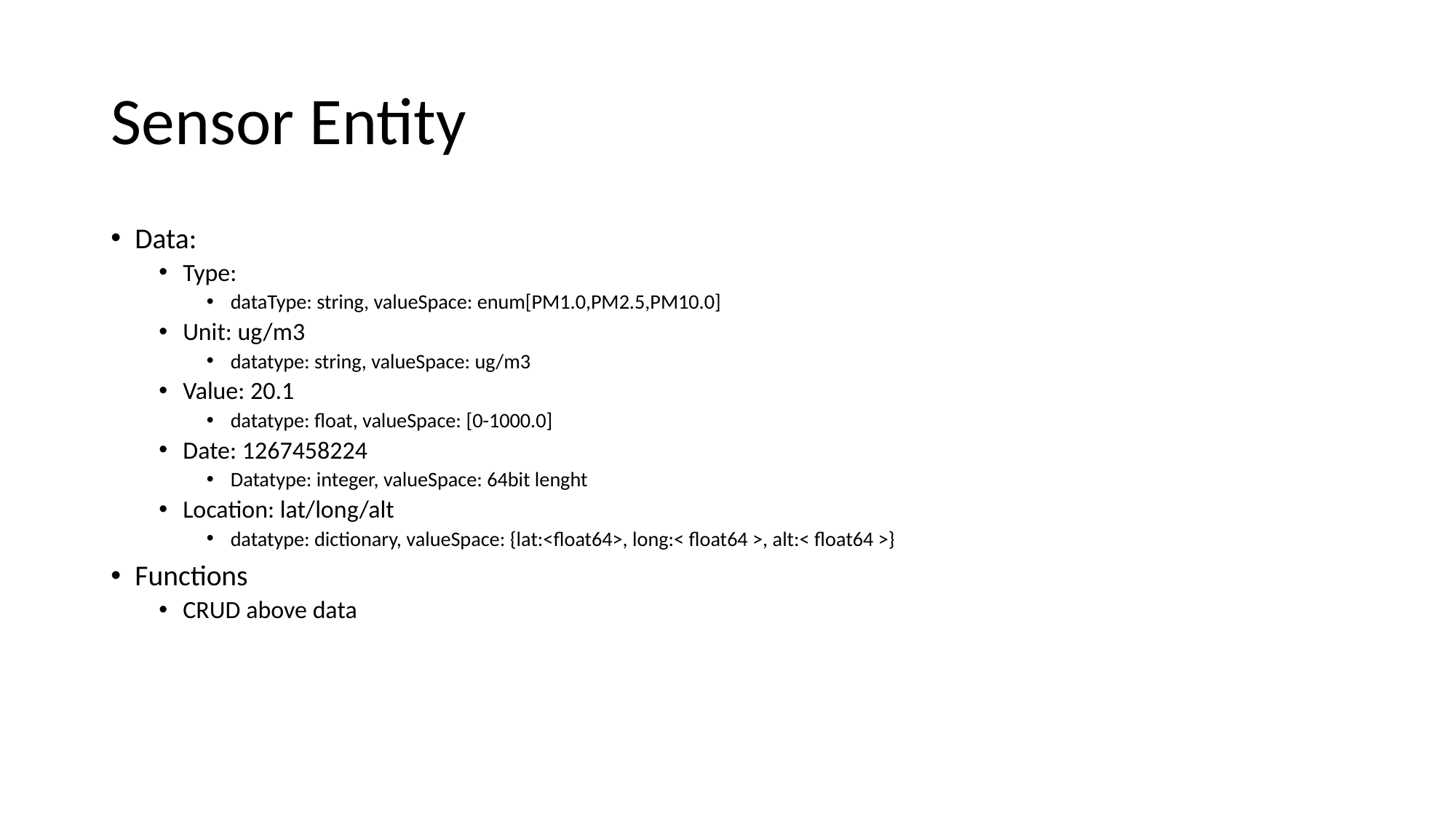

# Sensor Entity
Data:
Type:
dataType: string, valueSpace: enum[PM1.0,PM2.5,PM10.0]
Unit: ug/m3
datatype: string, valueSpace: ug/m3
Value: 20.1
datatype: float, valueSpace: [0-1000.0]
Date: 1267458224
Datatype: integer, valueSpace: 64bit lenght
Location: lat/long/alt
datatype: dictionary, valueSpace: {lat:<float64>, long:< float64 >, alt:< float64 >}
Functions
CRUD above data